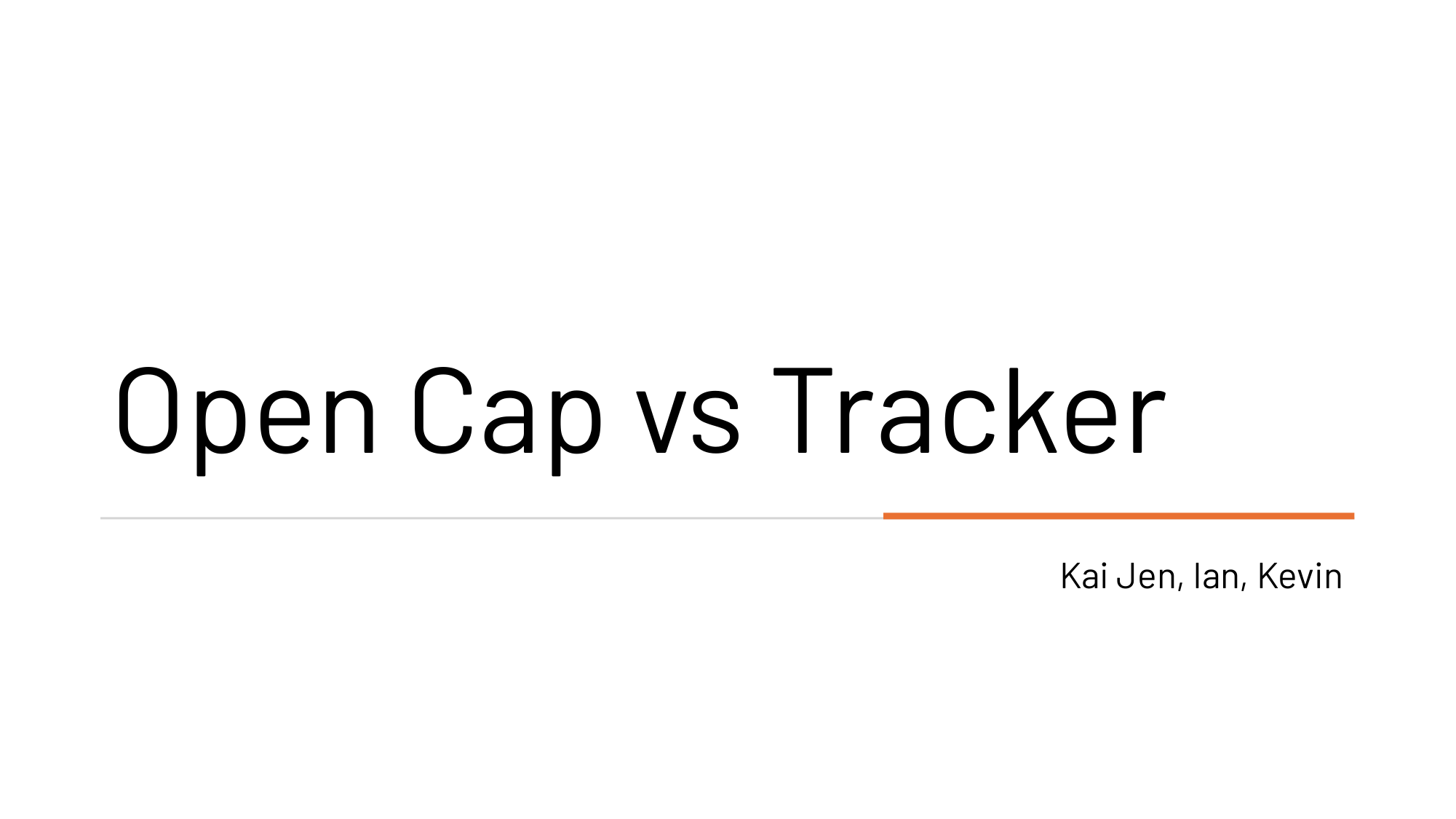

# Open Cap vs Tracker

Kai Jen, Ian, Kevin